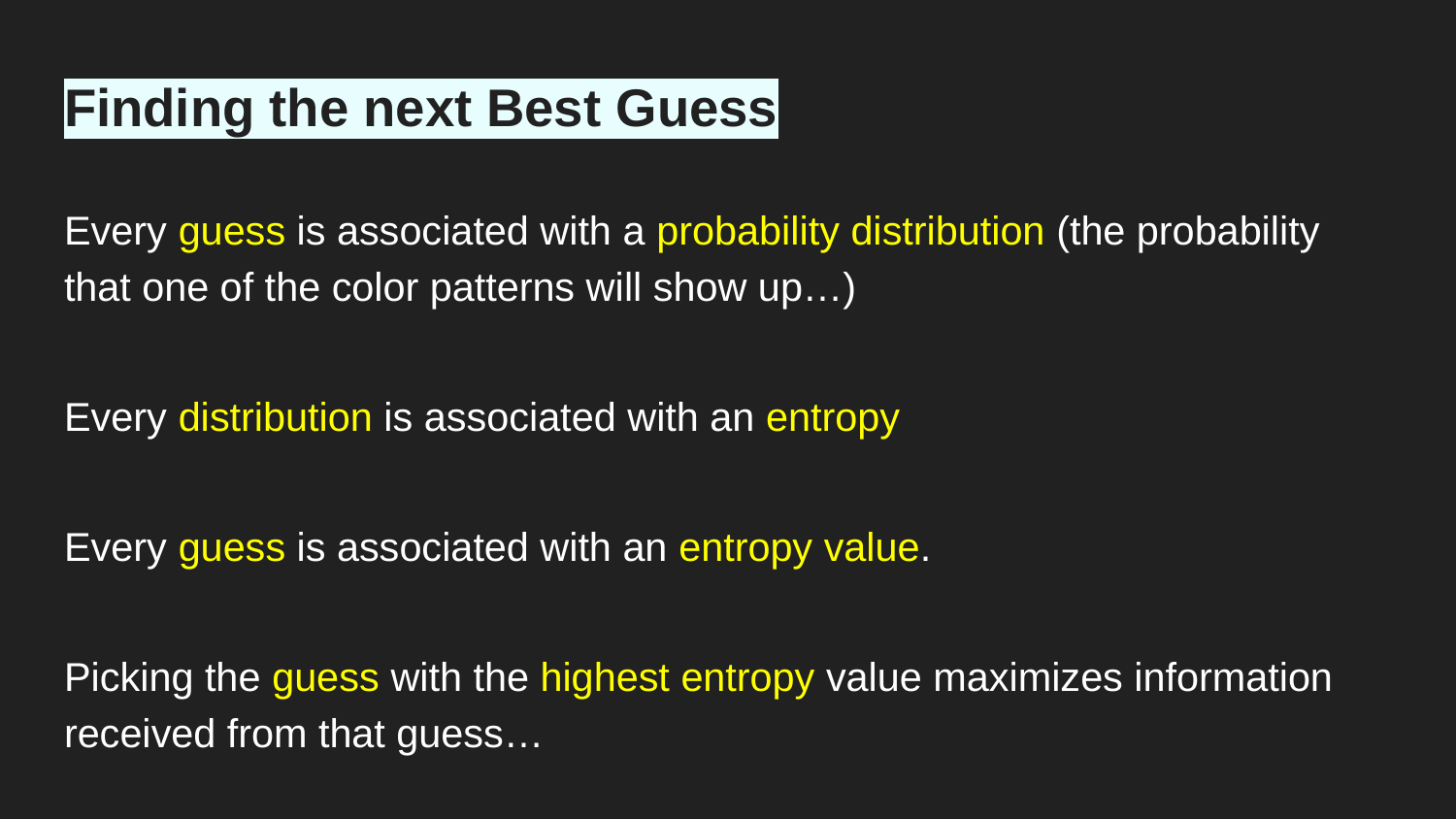

# Finding the next Best Guess
Every guess is associated with a probability distribution (the probability that one of the color patterns will show up…)

Every distribution is associated with an entropy

Every guess is associated with an entropy value.

Picking the guess with the highest entropy value maximizes information received from that guess…